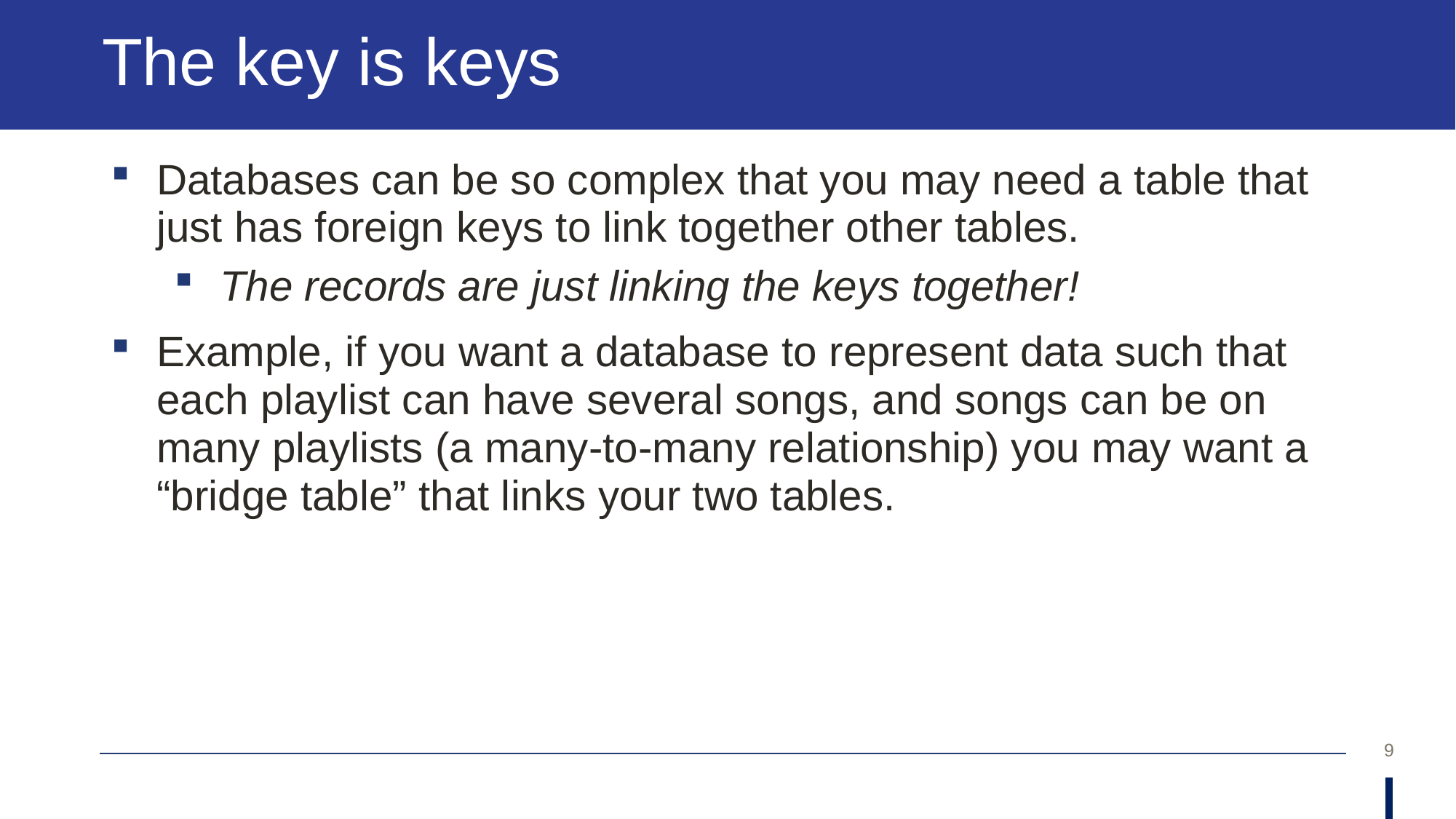

# The key is keys
Databases can be so complex that you may need a table that just has foreign keys to link together other tables.
The records are just linking the keys together!
Example, if you want a database to represent data such that each playlist can have several songs, and songs can be on many playlists (a many-to-many relationship) you may want a “bridge table” that links your two tables.